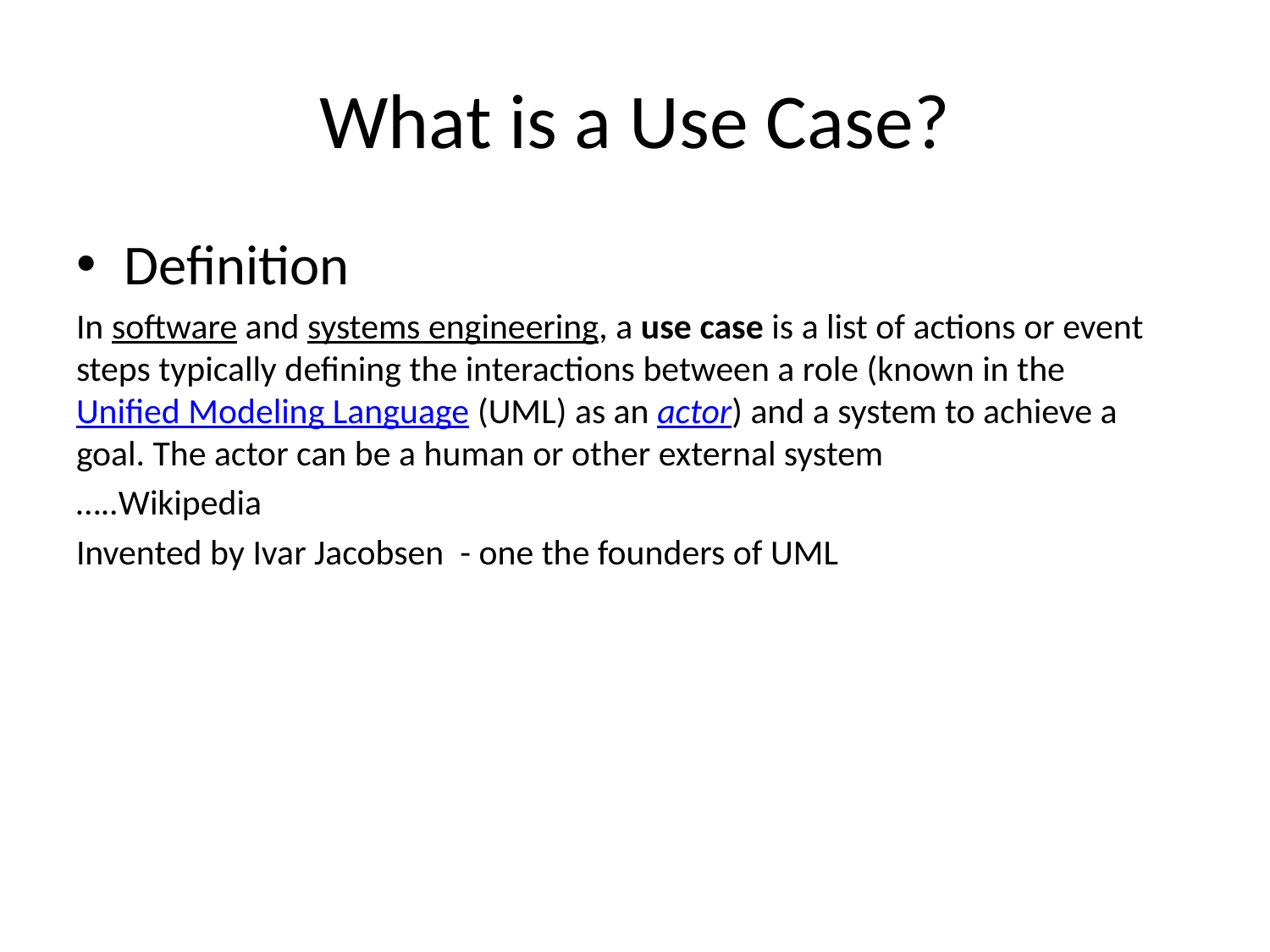

# What is a Use Case?
Definition
In software and systems engineering, a use case is a list of actions or event steps typically defining the interactions between a role (known in the Unified Modeling Language (UML) as an actor) and a system to achieve a goal. The actor can be a human or other external system
…..Wikipedia
Invented by Ivar Jacobsen  - one the founders of UML